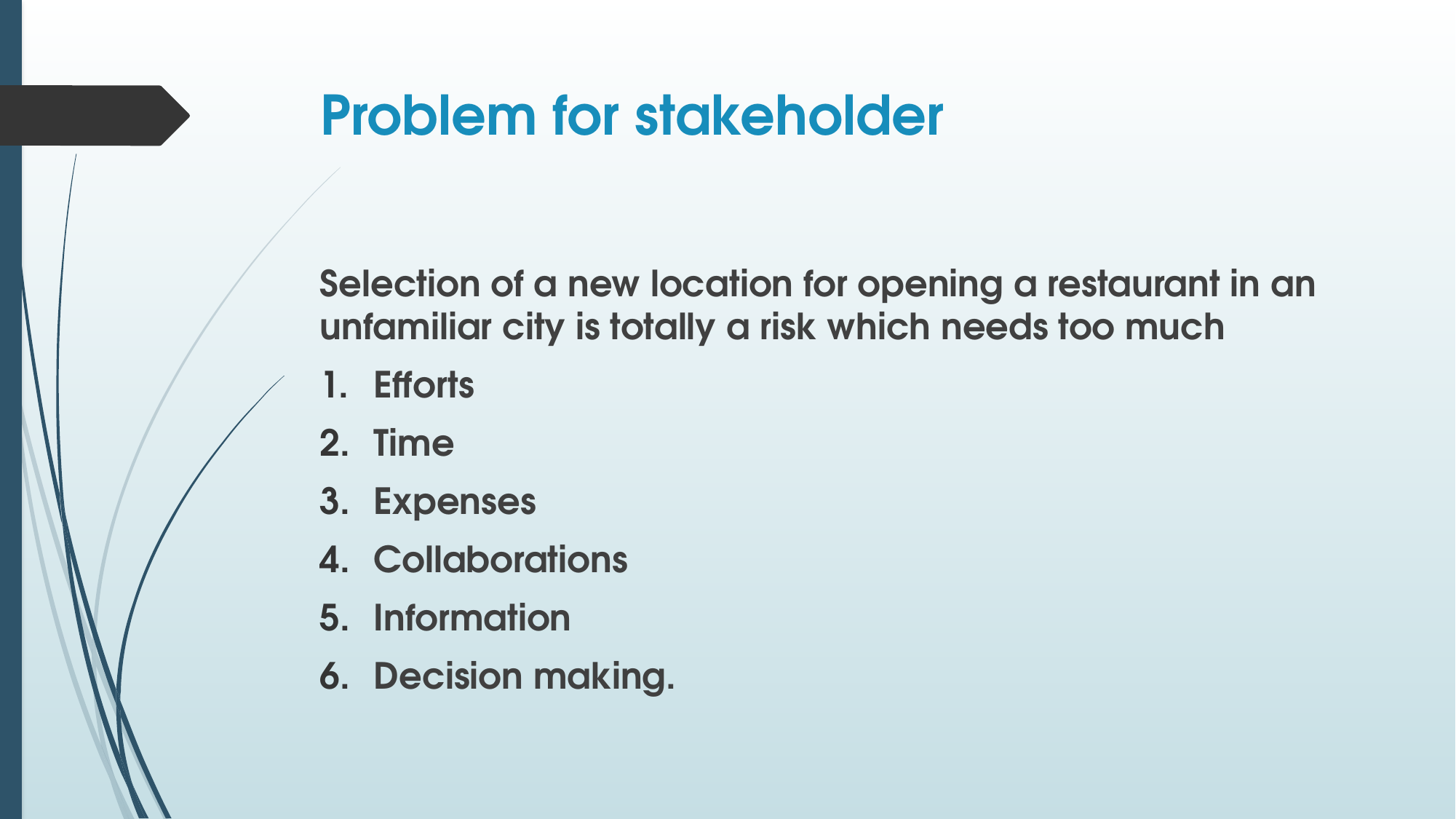

# Problem for stakeholder
Selection of a new location for opening a restaurant in an unfamiliar city is totally a risk which needs too much
Efforts
Time
Expenses
Collaborations
Information
Decision making.